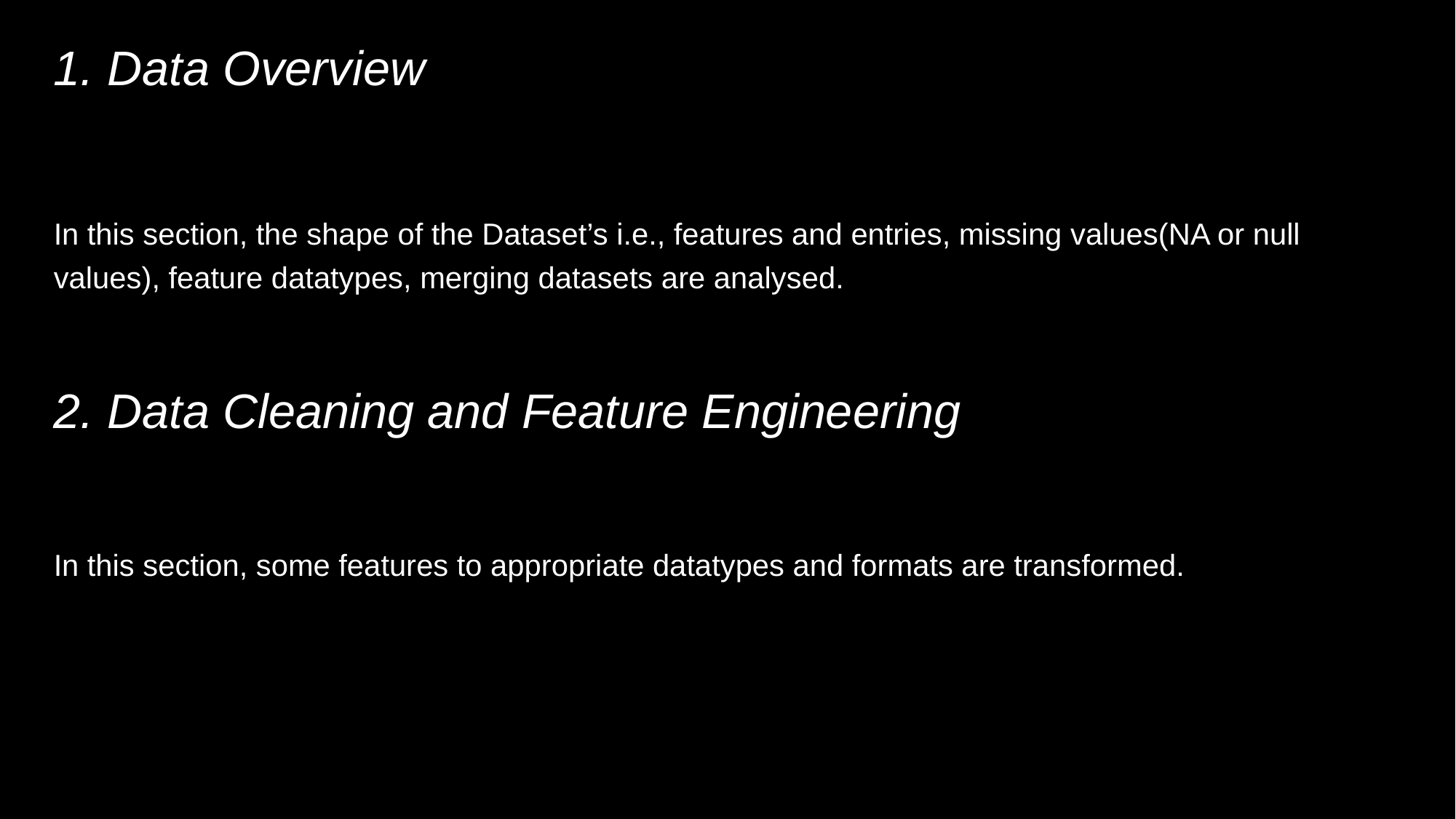

# 1. Data Overview
In this section, the shape of the Dataset’s i.e., features and entries, missing values(NA or null values), feature datatypes, merging datasets are analysed.

2. Data Cleaning and Feature Engineering

In this section, some features to appropriate datatypes and formats are transformed.